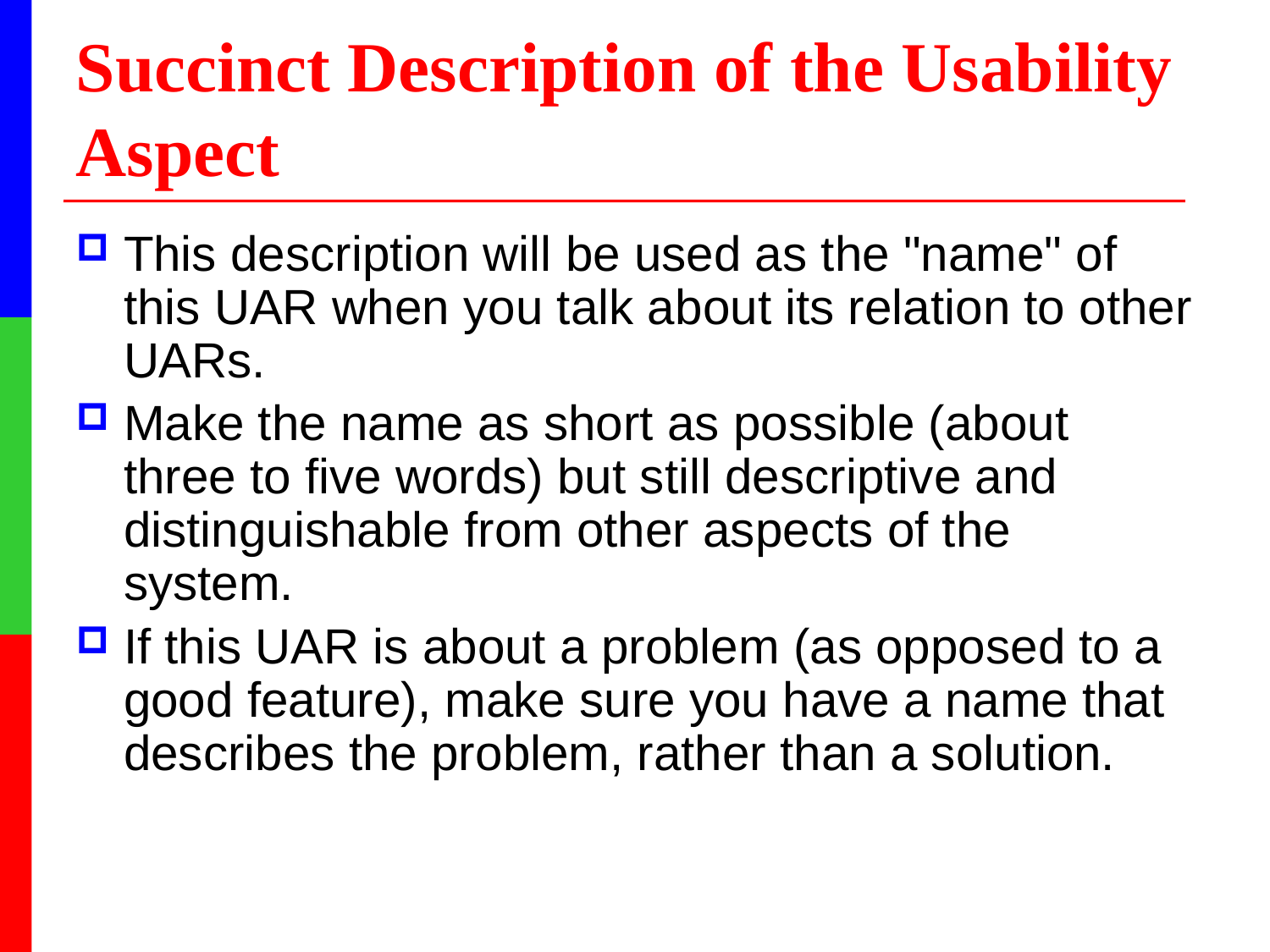

# Succinct Description of the Usability Aspect
This description will be used as the "name" of this UAR when you talk about its relation to other UARs.
Make the name as short as possible (about three to five words) but still descriptive and distinguishable from other aspects of the system.
If this UAR is about a problem (as opposed to a good feature), make sure you have a name that describes the problem, rather than a solution.